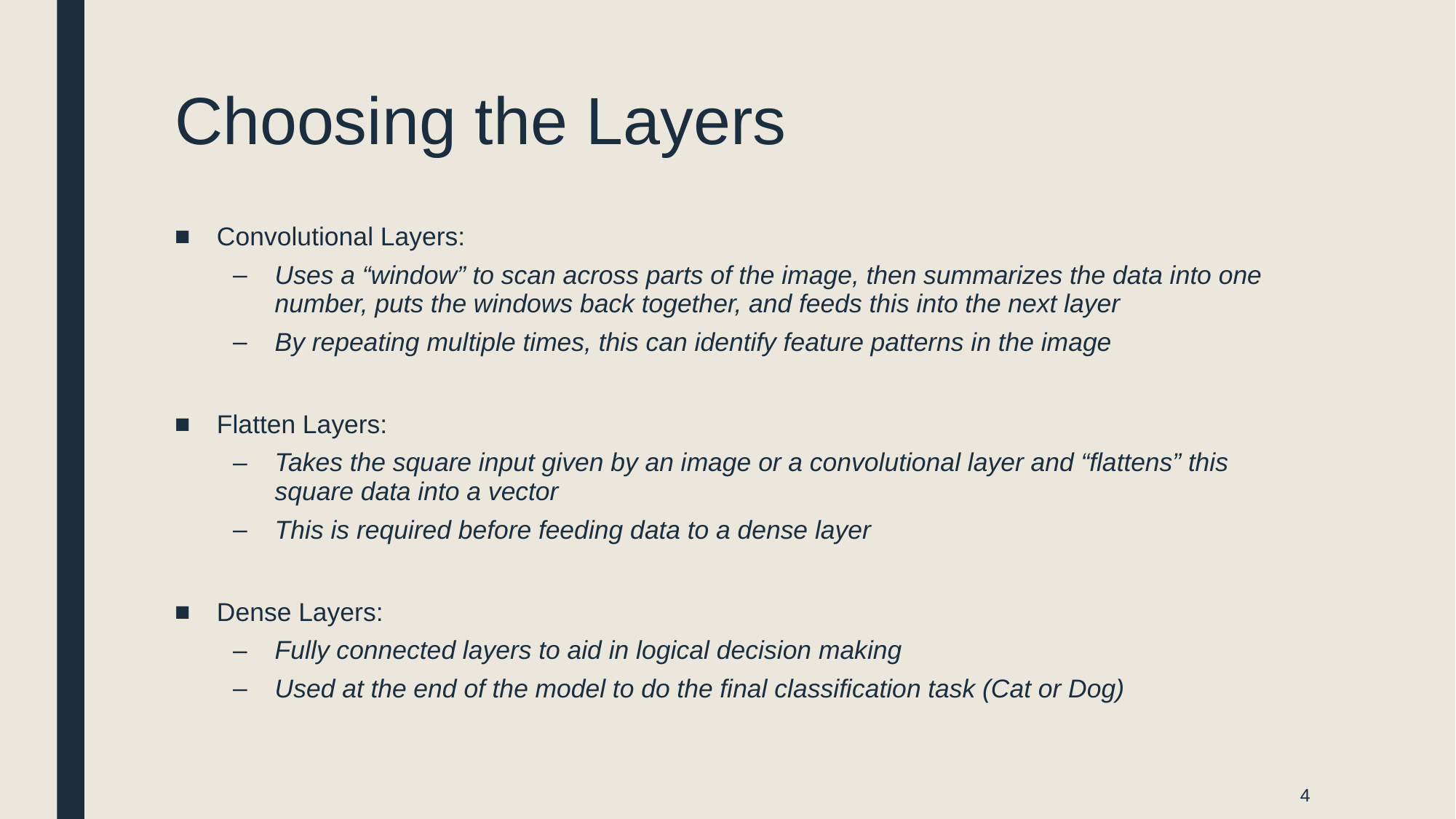

# Choosing the Layers
Convolutional Layers:
Uses a “window” to scan across parts of the image, then summarizes the data into one number, puts the windows back together, and feeds this into the next layer
By repeating multiple times, this can identify feature patterns in the image

Flatten Layers:
Takes the square input given by an image or a convolutional layer and “flattens” this square data into a vector
This is required before feeding data to a dense layer

Dense Layers:
Fully connected layers to aid in logical decision making
Used at the end of the model to do the final classification task (Cat or Dog)
4